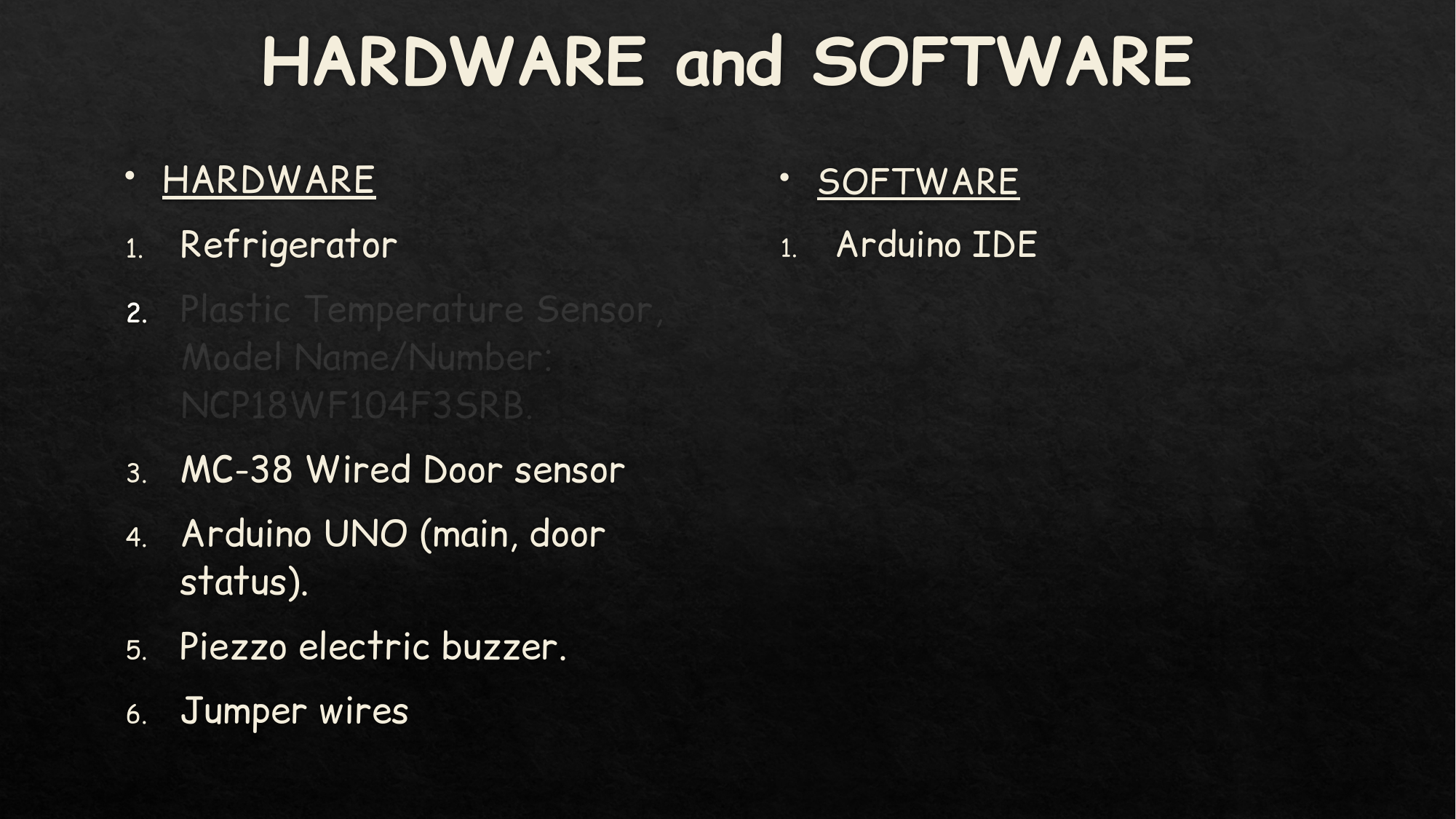

# HARDWARE and SOFTWARE
HARDWARE
Refrigerator
Plastic Temperature Sensor, Model Name/Number: NCP18WF104F3SRB.
MC-38 Wired Door sensor
Arduino UNO (main, door status).
Piezzo electric buzzer.
Jumper wires

SOFTWARE
Arduino IDE